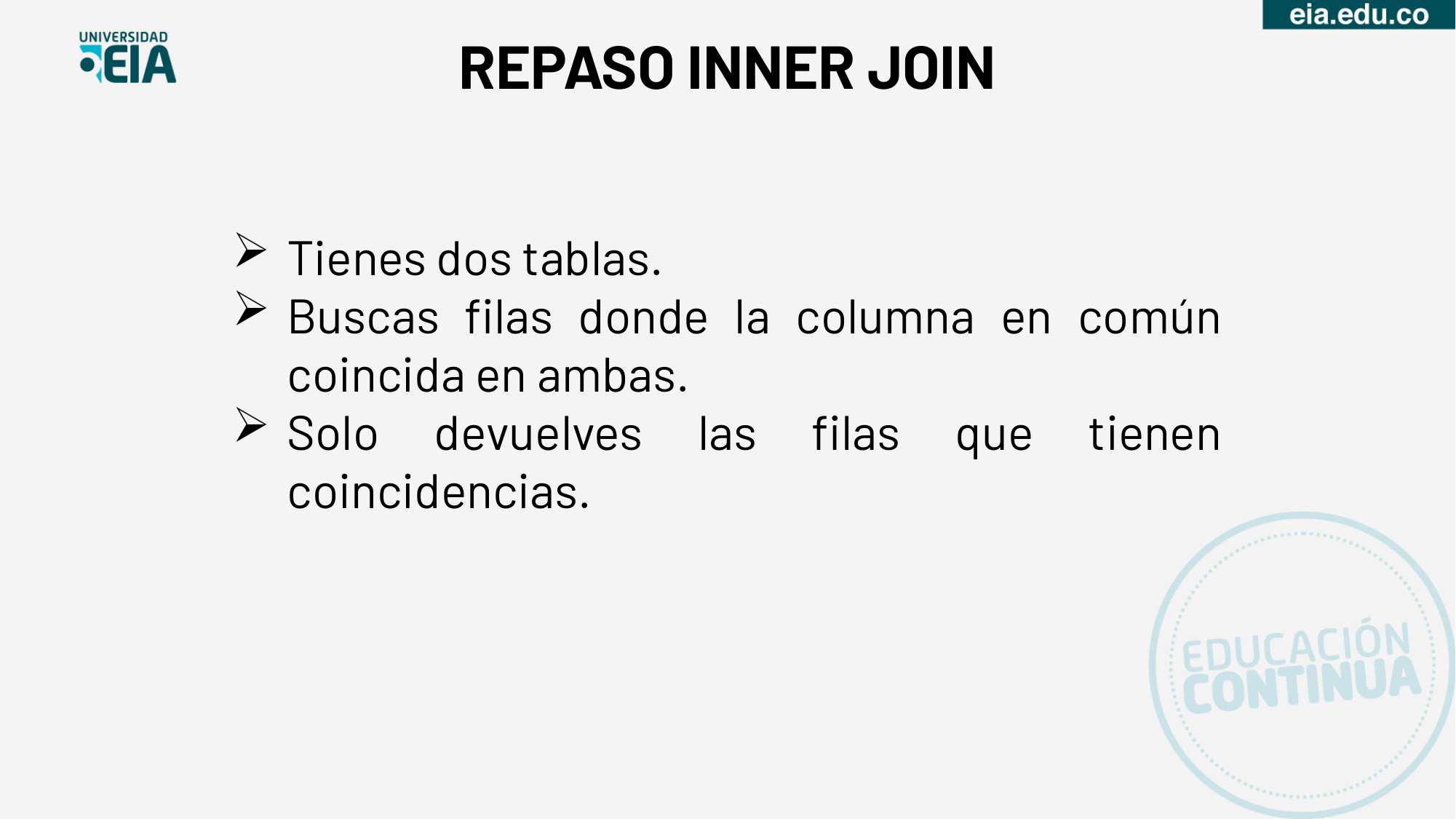

REPASO INNER JOIN
Tienes dos tablas.
Buscas filas donde la columna en común coincida en ambas.
Solo devuelves las filas que tienen coincidencias.